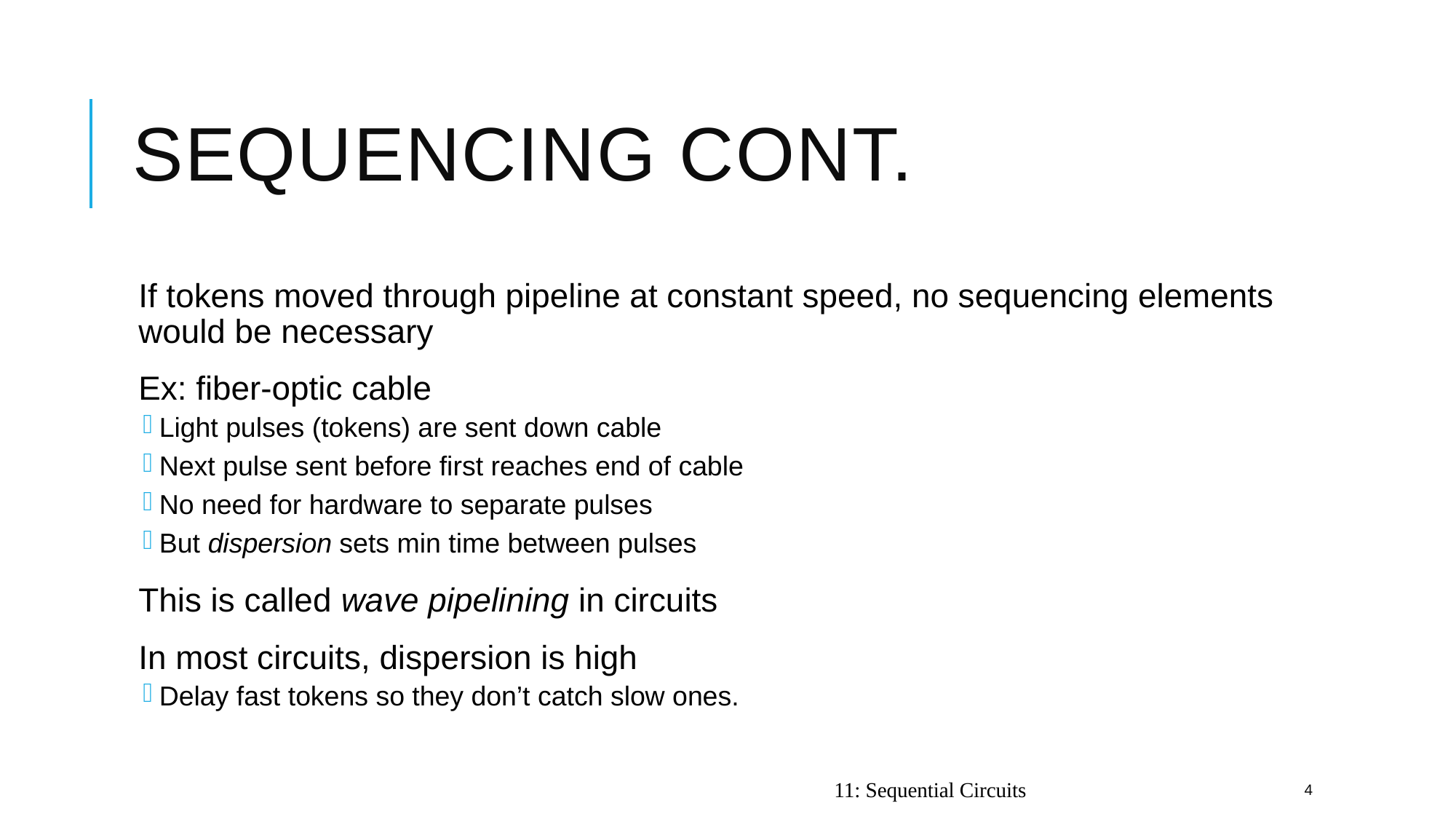

# Sequencing Cont.
If tokens moved through pipeline at constant speed, no sequencing elements would be necessary
Ex: fiber-optic cable
Light pulses (tokens) are sent down cable
Next pulse sent before first reaches end of cable
No need for hardware to separate pulses
But dispersion sets min time between pulses
This is called wave pipelining in circuits
In most circuits, dispersion is high
Delay fast tokens so they don’t catch slow ones.
11: Sequential Circuits
4